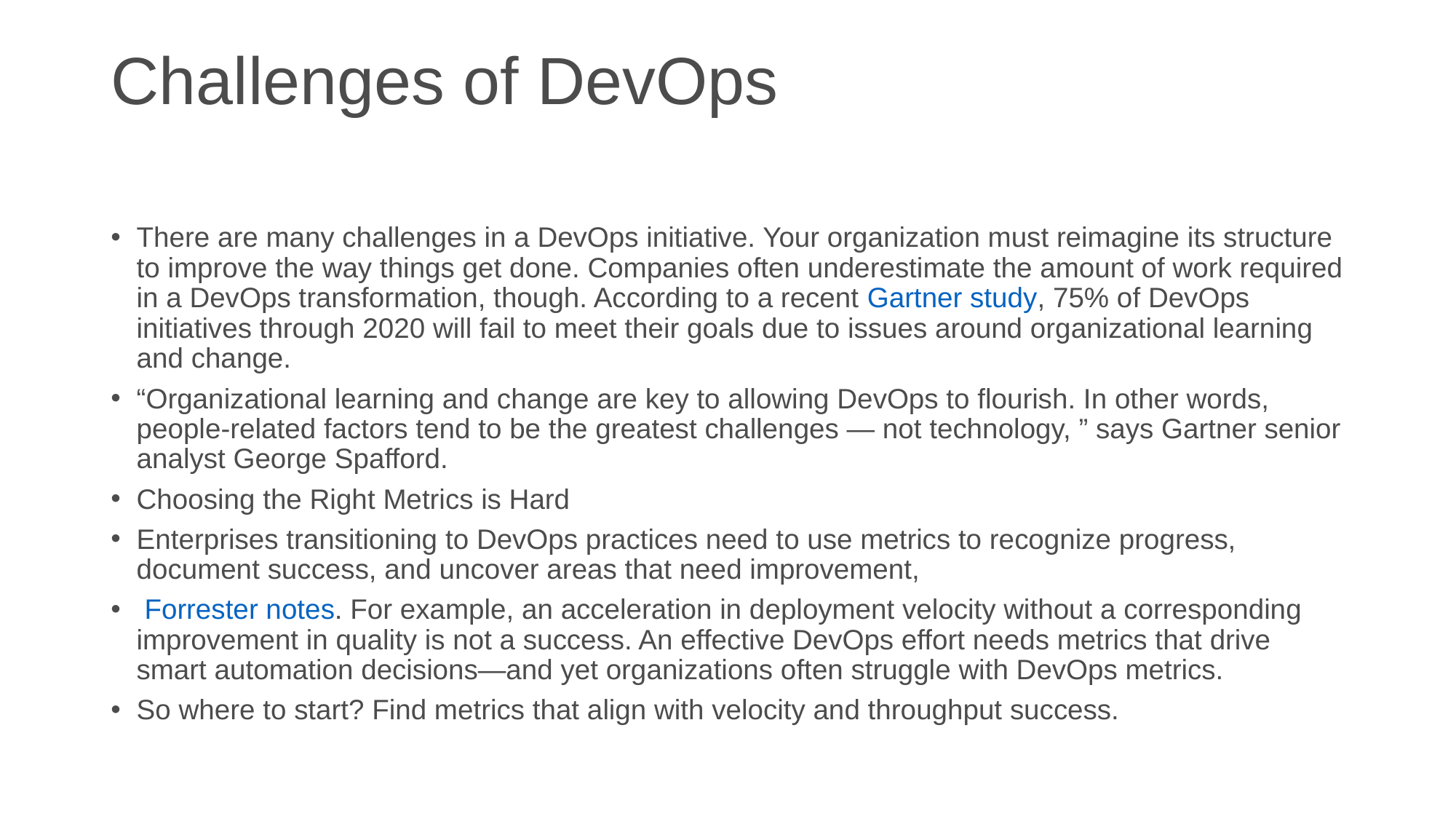

# Challenges of DevOps
There are many challenges in a DevOps initiative. Your organization must reimagine its structure to improve the way things get done. Companies often underestimate the amount of work required in a DevOps transformation, though. According to a recent Gartner study, 75% of DevOps initiatives through 2020 will fail to meet their goals due to issues around organizational learning and change.
“Organizational learning and change are key to allowing DevOps to flourish. In other words, people-related factors tend to be the greatest challenges — not technology, ” says Gartner senior analyst George Spafford.
Choosing the Right Metrics is Hard
Enterprises transitioning to DevOps practices need to use metrics to recognize progress, document success, and uncover areas that need improvement,
 Forrester notes. For example, an acceleration in deployment velocity without a corresponding improvement in quality is not a success. An effective DevOps effort needs metrics that drive smart automation decisions—and yet organizations often struggle with DevOps metrics.
So where to start? Find metrics that align with velocity and throughput success.